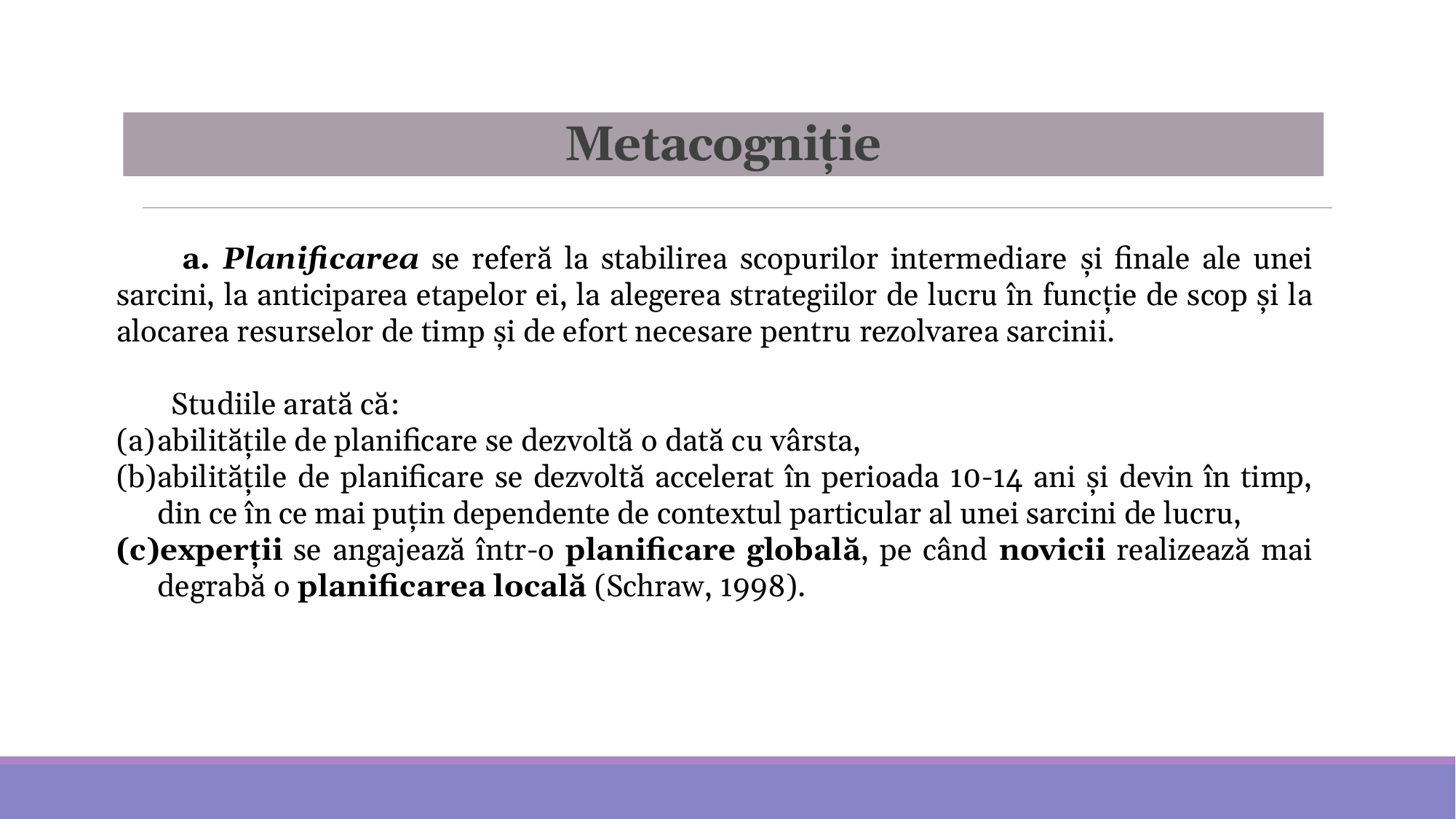

# Metacogniție
 a. Planificarea se referă la stabilirea scopurilor intermediare şi finale ale unei sarcini, la anticiparea etapelor ei, la alegerea strategiilor de lucru în funcţie de scop şi la alocarea resurselor de timp şi de efort necesare pentru rezolvarea sarcinii.

Studiile arată că:
abilităţile de planificare se dezvoltă o dată cu vârsta,
abilităţile de planificare se dezvoltă accelerat în perioada 10-14 ani şi devin în timp, din ce în ce mai puţin dependente de contextul particular al unei sarcini de lucru,
experţii se angajează într-o planificare globală, pe când novicii realizează mai degrabă o planificarea locală (Schraw, 1998).